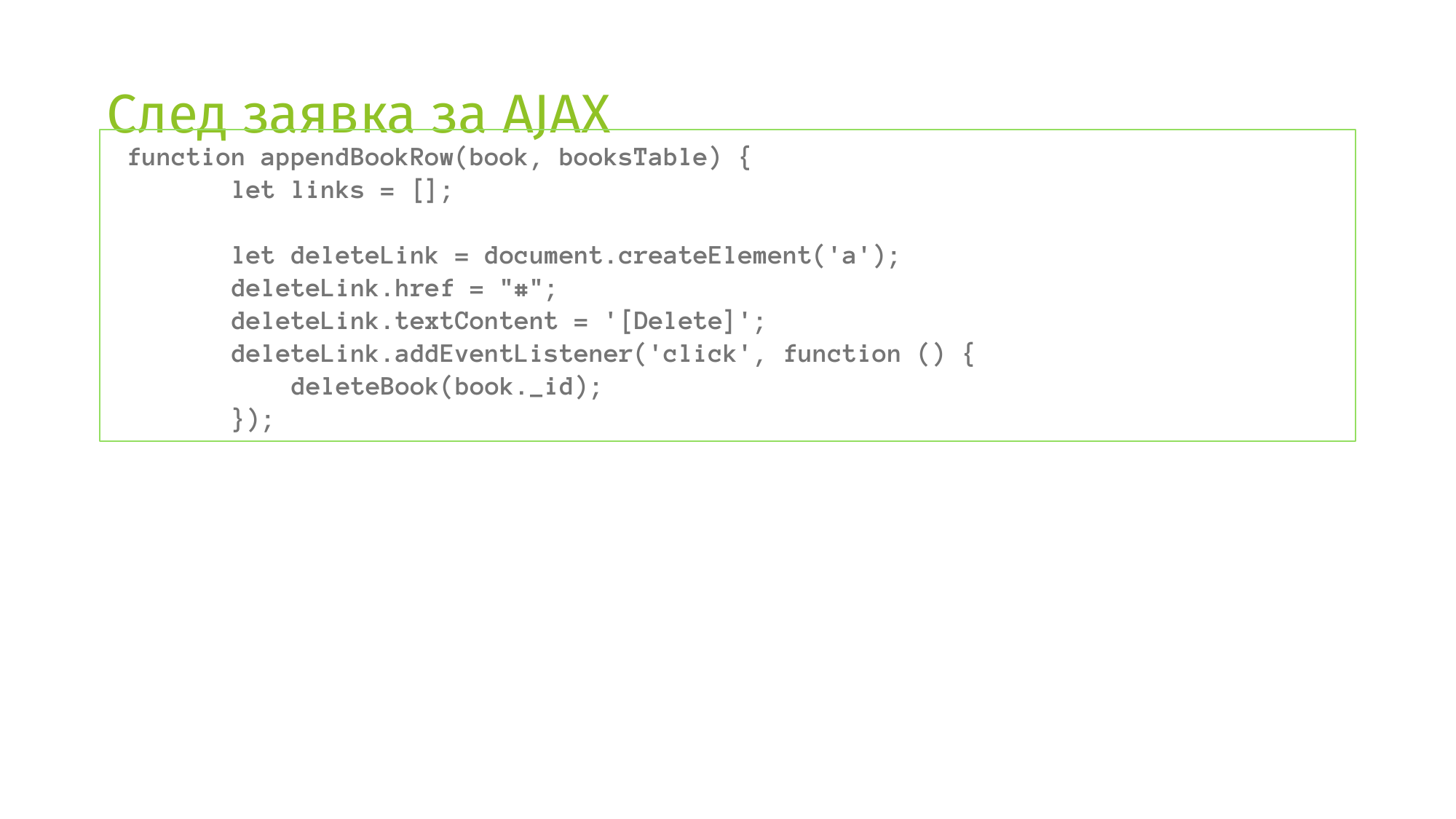

# След заявка за AJAX
 function appendBookRow(book, booksTable) {
        let links = [];

        let deleteLink = document.createElement('a');
        deleteLink.href = "#";
        deleteLink.textContent = '[Delete]';
        deleteLink.addEventListener('click', function () {
            deleteBook(book._id);
        });
44